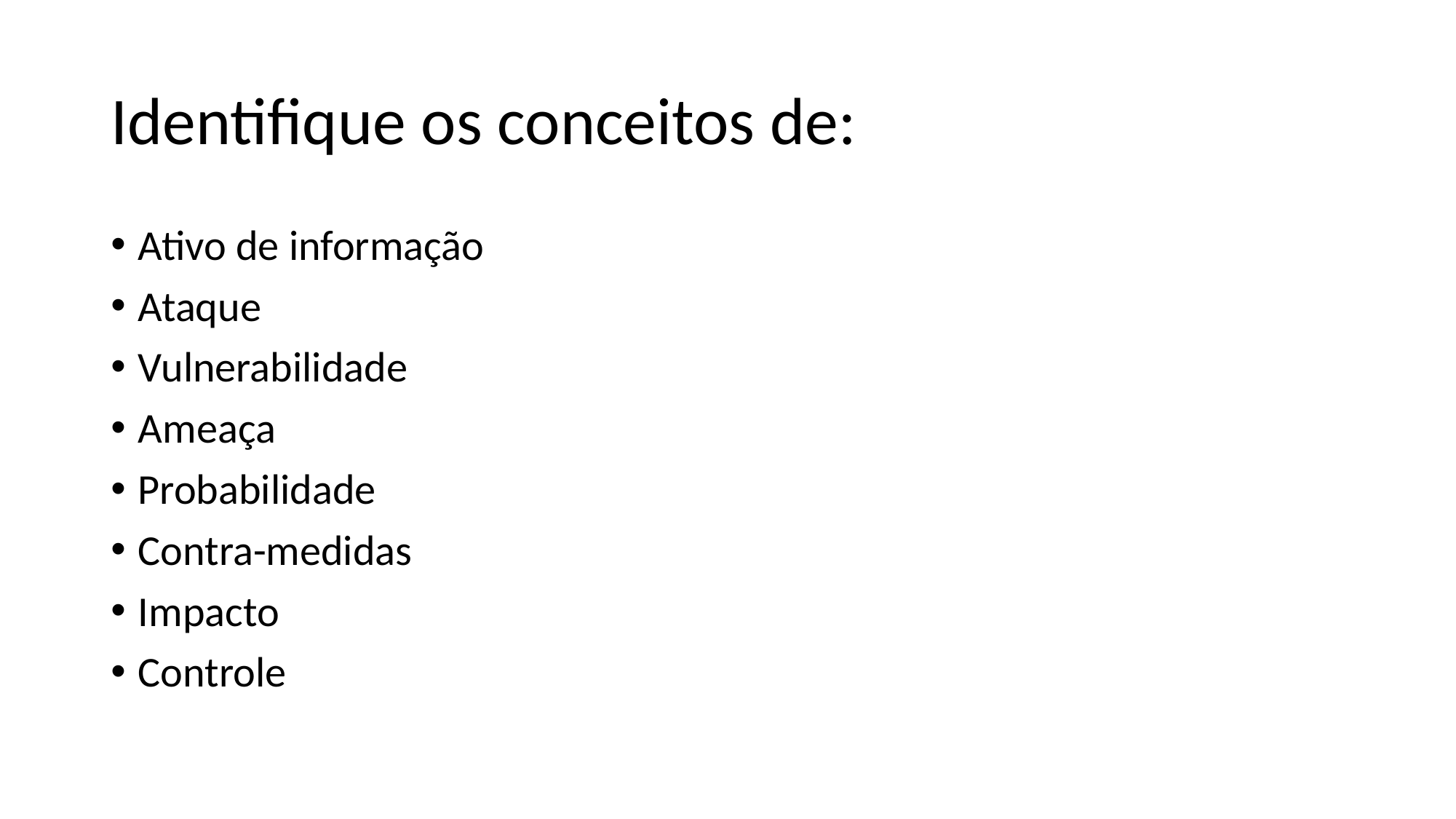

# Identifique os conceitos de:
Ativo de informação
Ataque
Vulnerabilidade
Ameaça
Probabilidade
Contra-medidas
Impacto
Controle